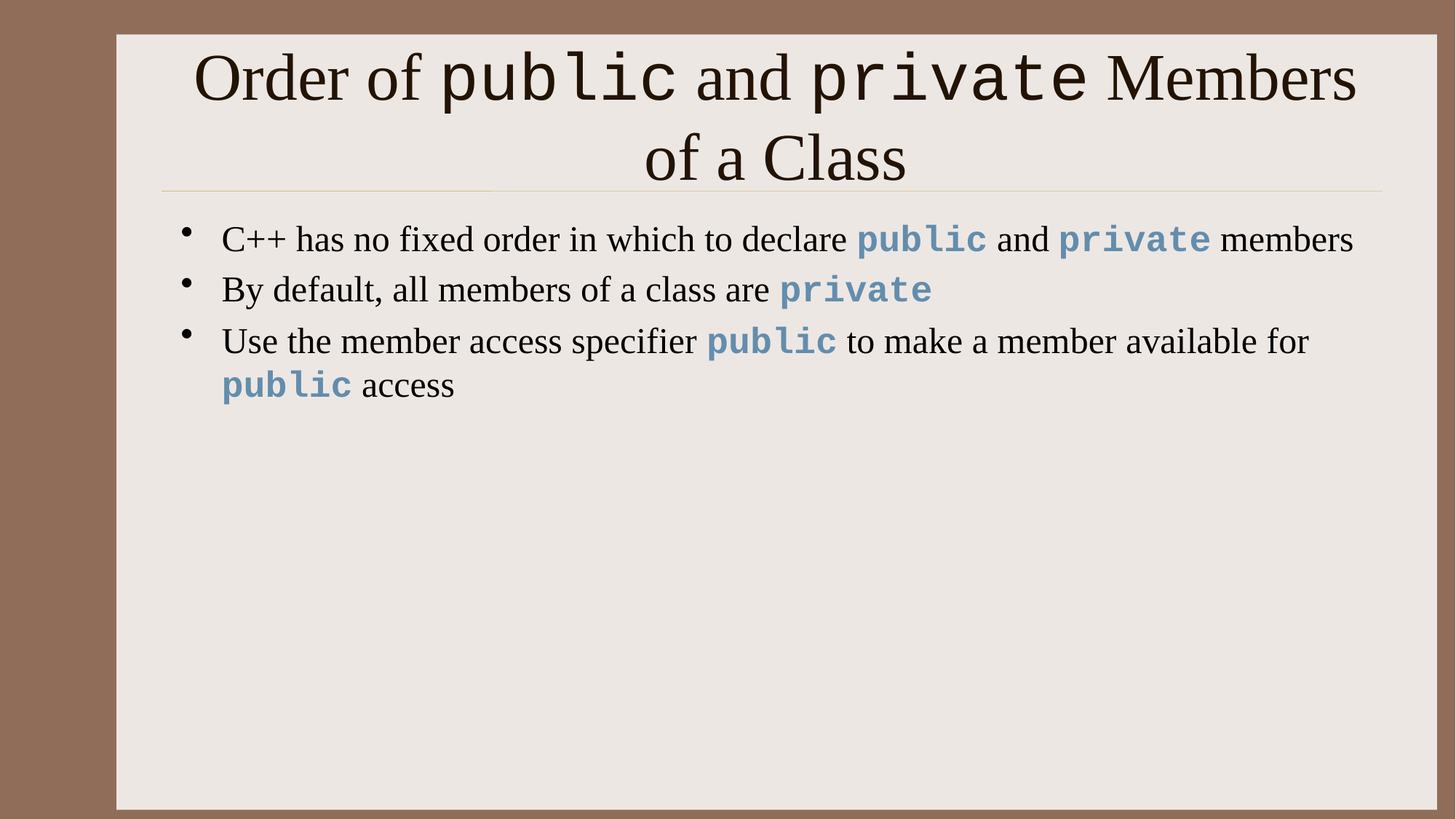

# Order of public and private Members of a Class
C++ has no fixed order in which to declare public and private members
By default, all members of a class are private
Use the member access specifier public to make a member available for public access